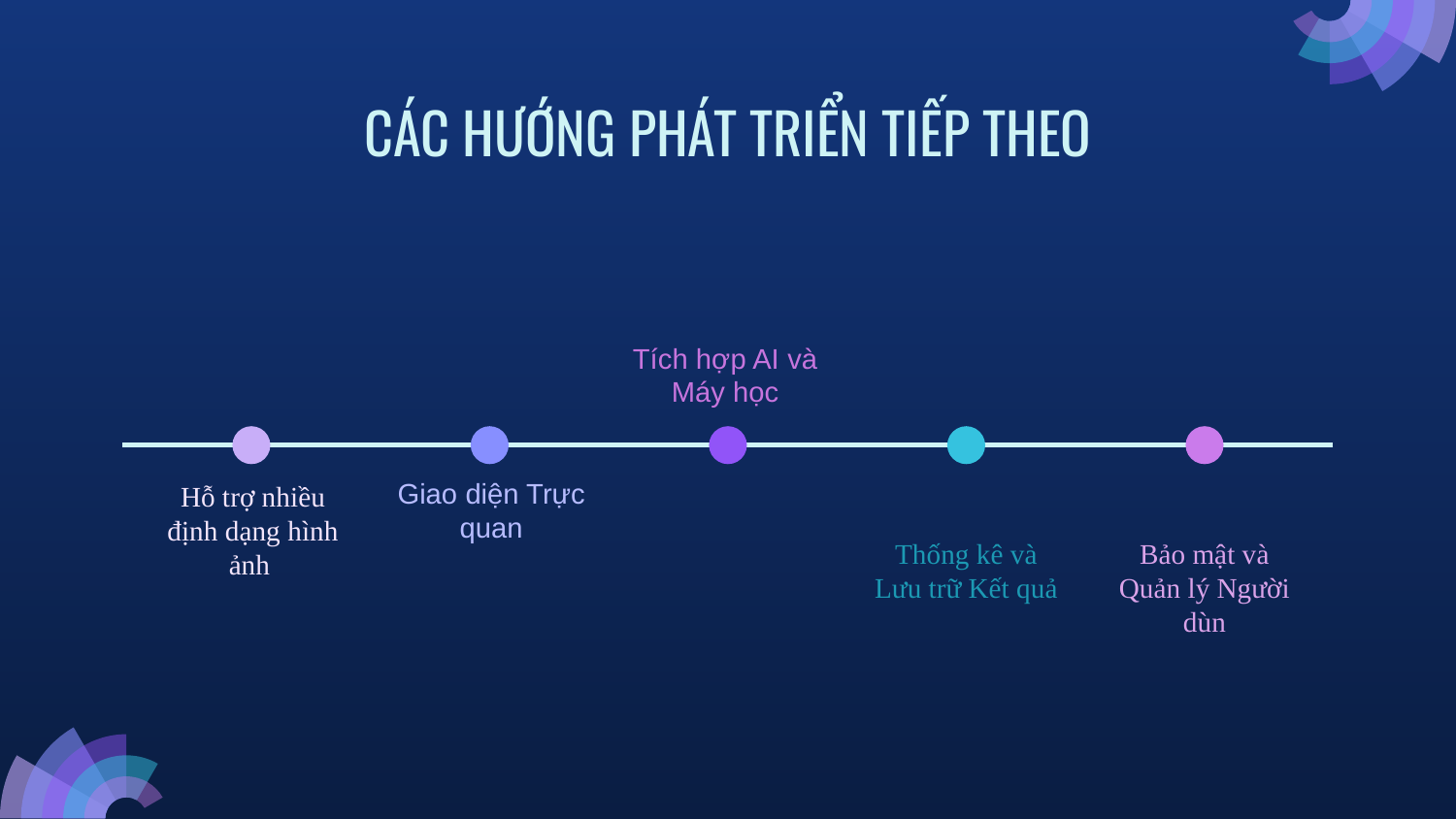

# CÁC HƯỚNG PHÁT TRIỂN TIẾP THEO
Tích hợp AI và Máy học

Giao diện Trực quan
Hỗ trợ nhiều định dạng hình ảnh
Thống kê và Lưu trữ Kết quả
Bảo mật và Quản lý Người dùn